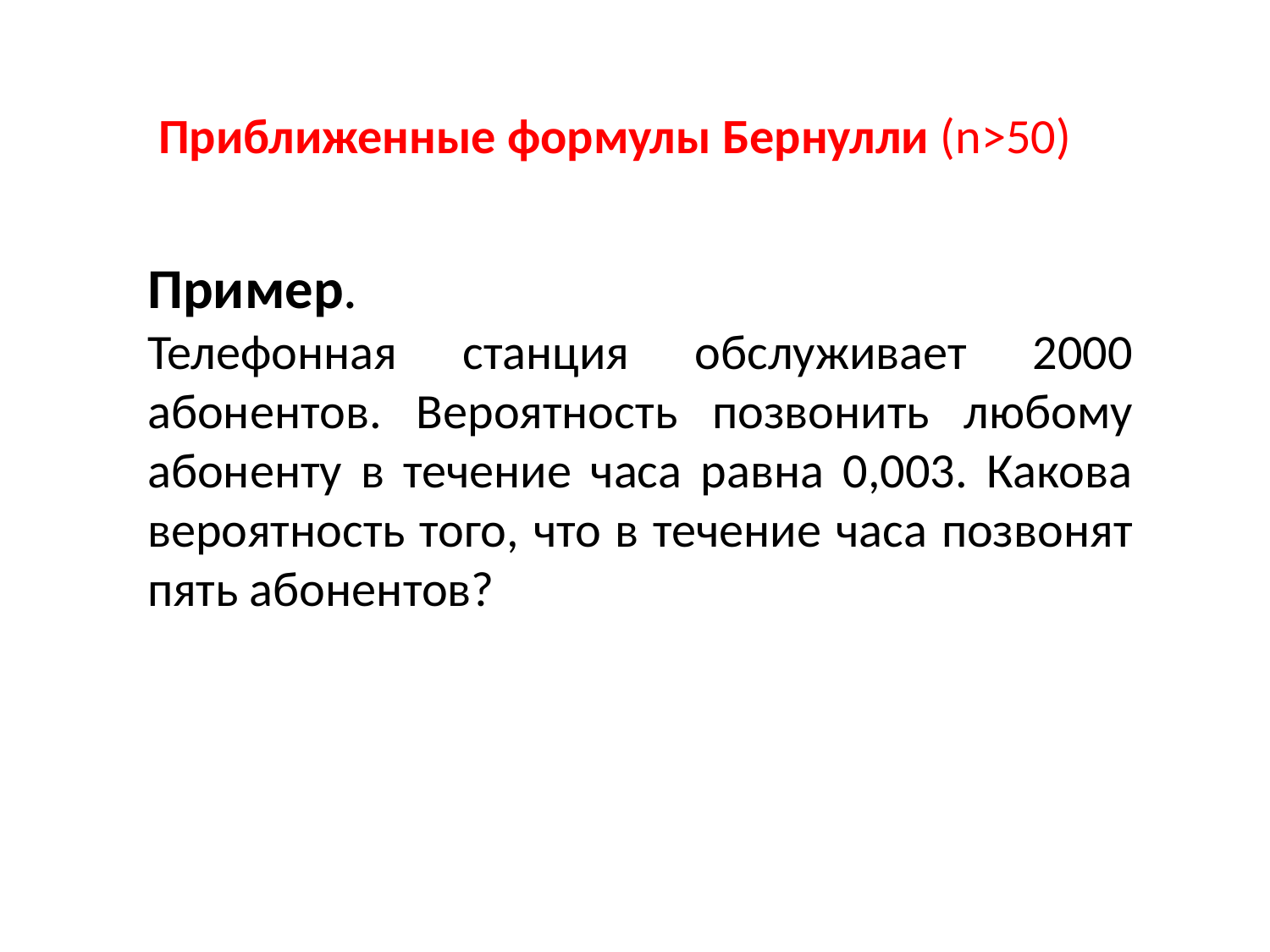

# Приближенные формулы Бернулли (n>50)

Пример.
Телефонная станция обслуживает 2000 абонентов. Вероятность позвонить любому абоненту в течение часа равна 0,003. Какова вероятность того, что в течение часа позвонят пять абонентов?